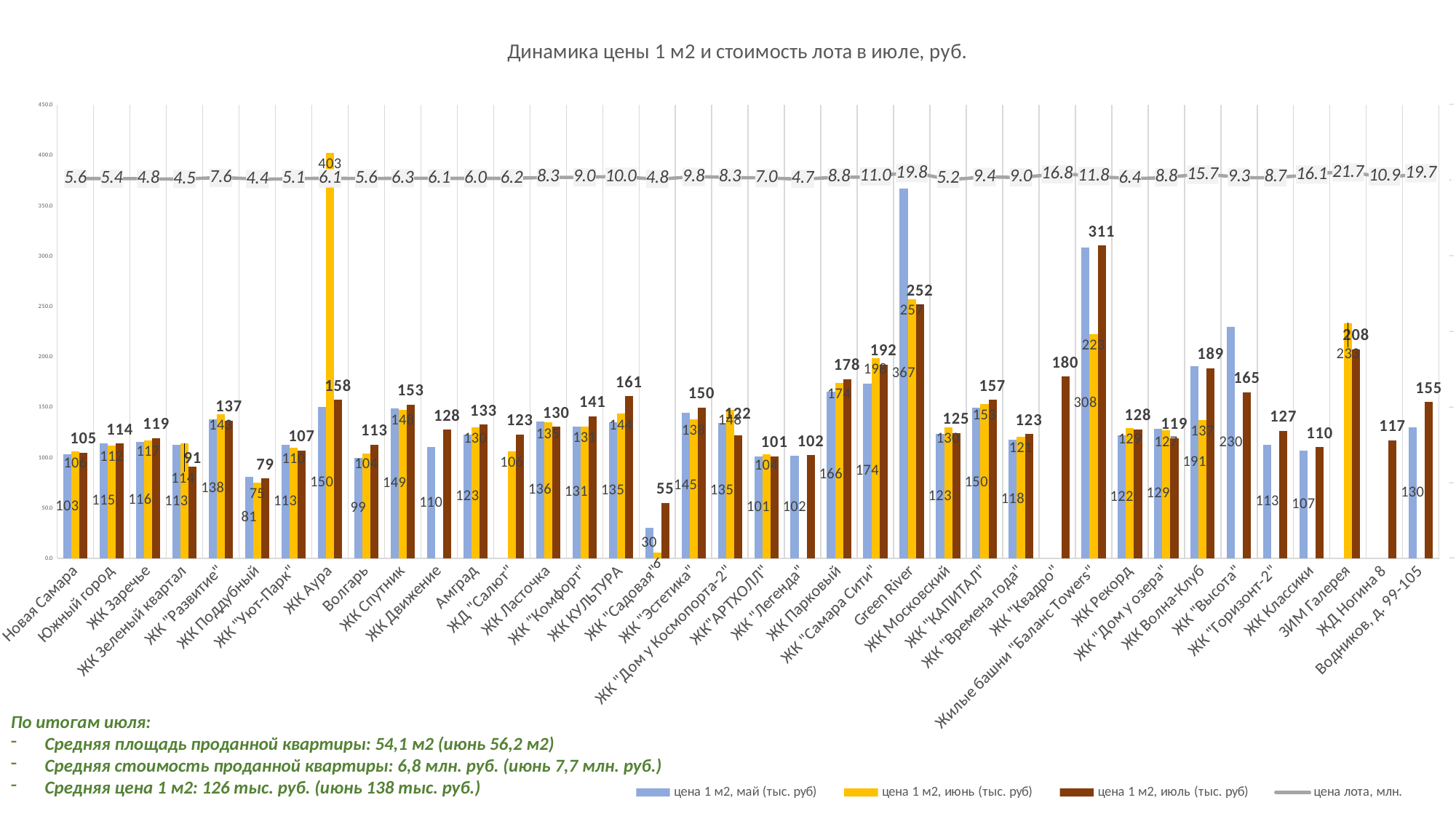

### Chart: Динамика цены 1 м2 и стоимость лота в июле, руб.

| Category | цена 1 м2, май (тыс. руб) | цена 1 м2, июнь (тыс. руб) | цена 1 м2, июль (тыс. руб) | цена лота, млн. |
|---|---|---|---|---|
| Новая Самара | 103.44169562270852 | 105.8903082234122 | 104.86586252219013 | 5.562813583333333 |
| Южный город | 114.53124663857926 | 111.9200212890422 | 114.04101907238349 | 5.395937212121212 |
| ЖК Заречье | 115.81824442562467 | 117.12390381393257 | 119.46269017421274 | 4.829095461538462 |
| ЖК Зеленый квартал | 113.11443217275082 | 114.11709286885406 | 91.11406779051515 | 4.504072084444443 |
| ЖК "Развитие" | 138.27527300410844 | 143.04332750480816 | 136.8092245707943 | 7.583563333333333 |
| ЖК Поддубный | 81.30081300813104 | 74.8211527435826 | 79.37947588182479 | 4.359838333333333 |
| ЖК "Уют-Парк" | 112.87684280555098 | 109.72129346849671 | 107.11883408071724 | 5.145 |
| ЖК Аура | 150.1930103092767 | 402.75303840472833 | 157.50984990619352 | 6.105654545454546 |
| Волгарь | 99.47634069400617 | 104.45630684064787 | 112.89758049845616 | 5.6418 |
| ЖК Спутник | 149.2437990065295 | 147.8356742697085 | 152.70540403146776 | 6.280912090909091 |
| ЖК Движение | 110.40630472854644 | None | 127.80185514372175 | 6.143783727272727 |
| Амград | 122.5969620078205 | 130.06060344188947 | 132.8613310412592 | 6.011237111111111 |
| ЖД "Салют" | None | 106.22473526473532 | 123.15043409281097 | 6.209792222222222 |
| ЖК Ласточка | 135.8959491908831 | 134.8003906415925 | 130.45562308442086 | 8.323648555555556 |
| ЖК "Комфорт" | 130.93974672364968 | 130.89947192137416 | 141.04890947996893 | 8.981113 |
| ЖК КУЛЬТУРА | 134.82332083957726 | 143.56142784990948 | 160.8272934722424 | 9.967616142857144 |
| ЖК "Садовая" | 30.021385536058713 | 5.597281314878908 | 55.25256899489012 | 4.8186554742857135 |
| ЖК "Эстетика" | 144.82788698565113 | 138.03255299324462 | 149.73150565709125 | 9.830942857142857 |
| ЖК "Дом у Космопорта-2" | 134.70871867836007 | 147.79139481573856 | 122.18609920692784 | 8.268333333333333 |
| ЖК"АРТХОЛЛ" | 101.25399520383597 | 103.57693747749964 | 101.20512090016763 | 7.045563166666667 |
| ЖК "Легенда" | 101.71022148086382 | None | 102.47970277096985 | 4.666071666666667 |
| ЖК Парковый | 165.6125618258053 | 174.44161538461668 | 177.7171047297244 | 8.767377166666666 |
| ЖК "Самара Сити" | 173.6947776937584 | 198.48316347814114 | 192.43609706774188 | 11.0385194 |
| Green River | 367.4634930824483 | 257.1902849383216 | 252.20779734557968 | 19.763003 |
| ЖК Московский | 123.45950783878483 | 130.07706300649002 | 124.52802925832644 | 5.1925075 |
| ЖК "КАПИТАЛ" | 149.86522673214387 | 152.93535072516536 | 157.36326942482575 | 9.35682 |
| ЖК "Времена года" | 117.95157792795507 | 120.77193863575081 | 123.36013953915531 | 8.958413333333334 |
| ЖК "Квадро" | None | None | 180.36664285712646 | 16.83422 |
| Жилые башни "Баланс Towers" | 308.35424883485496 | 222.82963513904699 | 310.58771929824064 | 11.802333333333333 |
| ЖК Рекорд | 121.98445357288266 | 129.40360594584877 | 127.99201995012702 | 6.4156 |
| ЖК "Дом у озера" | 128.88632429313114 | 126.85134393856148 | 119.31278011680261 | 8.785 |
| ЖК Волна-Клуб | 191.02749638205754 | 137.22562489653833 | 188.78166465621754 | 15.65 |
| ЖК "Высота" | 229.99999999999815 | None | 165.0000000000044 | 9.339 |
| ЖК "Горизонт-2" | 112.90322580645326 | None | 126.54545454545371 | 8.7 |
| ЖК Классики | 107.0 | None | 110.28925506820286 | 16.130355 |
| ЗИМ Галерея | None | 233.49783666848225 | 207.61713135957362 | 21.669 |
| ЖД Ногина 8 | None | None | 117.27968110321059 | 10.8859 |
| Водников, д. 99-105 | 129.99999999999844 | None | 155.1000000000001 | 19.71321 |
По итогам июля:
Средняя площадь проданной квартиры: 54,1 м2 (июнь 56,2 м2)
Средняя стоимость проданной квартиры: 6,8 млн. руб. (июнь 7,7 млн. руб.)
Средняя цена 1 м2: 126 тыс. руб. (июнь 138 тыс. руб.)